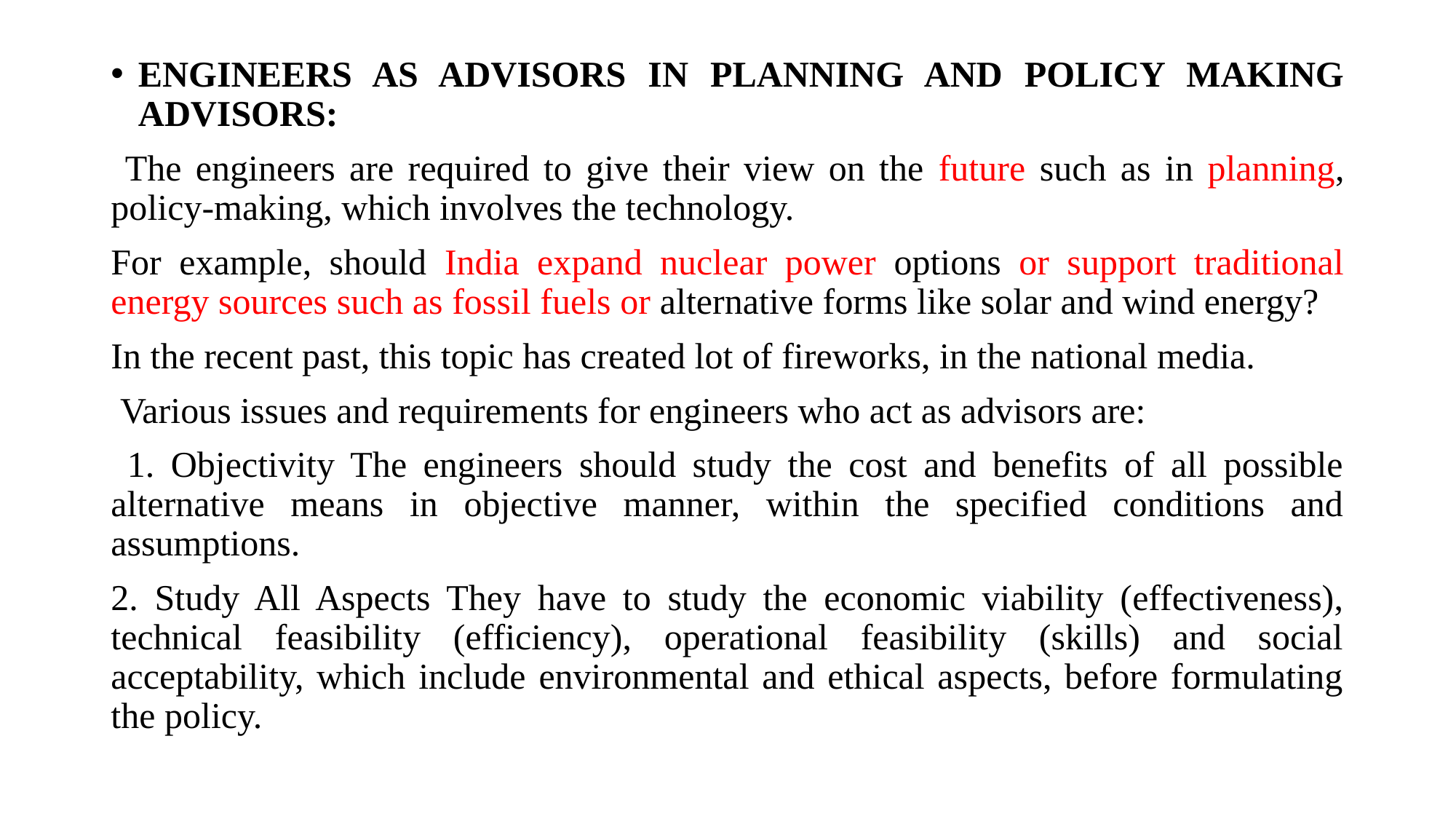

ENGINEERS AS ADVISORS IN PLANNING AND POLICY MAKING ADVISORS:
 The engineers are required to give their view on the future such as in planning, policy-making, which involves the technology.
For example, should India expand nuclear power options or support traditional energy sources such as fossil fuels or alternative forms like solar and wind energy?
In the recent past, this topic has created lot of fireworks, in the national media.
 Various issues and requirements for engineers who act as advisors are:
 1. Objectivity The engineers should study the cost and benefits of all possible alternative means in objective manner, within the specified conditions and assumptions.
2. Study All Aspects They have to study the economic viability (effectiveness), technical feasibility (efficiency), operational feasibility (skills) and social acceptability, which include environmental and ethical aspects, before formulating the policy.